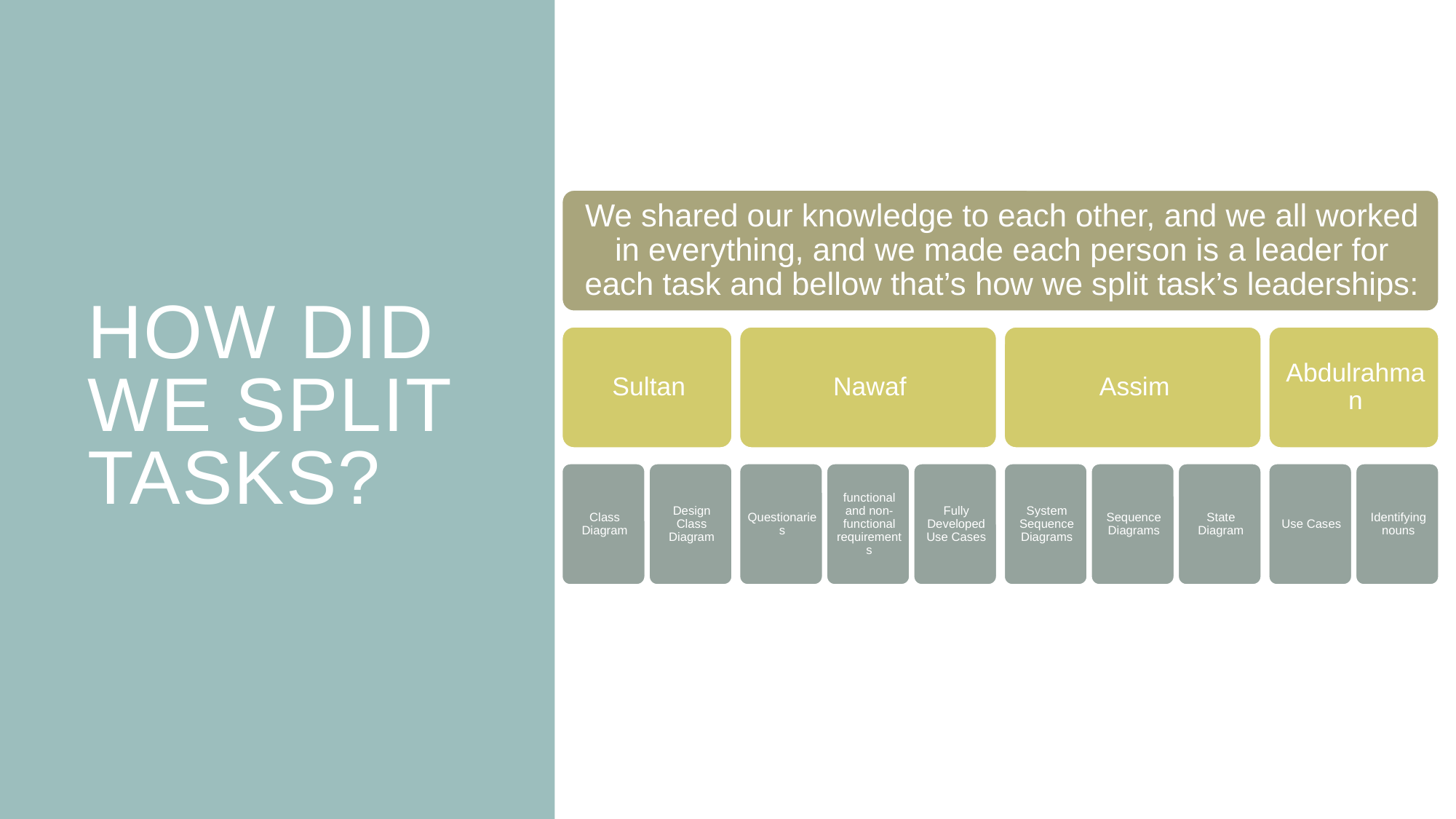

# How did we split tasks?
We shared our knowledge to each other, and we all worked in everything, and we made each person is a leader for each task and bellow that’s how we split task’s leaderships:
Sultan
Class Diagram
Design Class Diagram
Nawaf
Questionaries
functional and non-functional requirements
Fully Developed Use Cases
Assim
System Sequence Diagrams
Sequence Diagrams
State Diagram
Abdulrahman
Use Cases
Identifying nouns